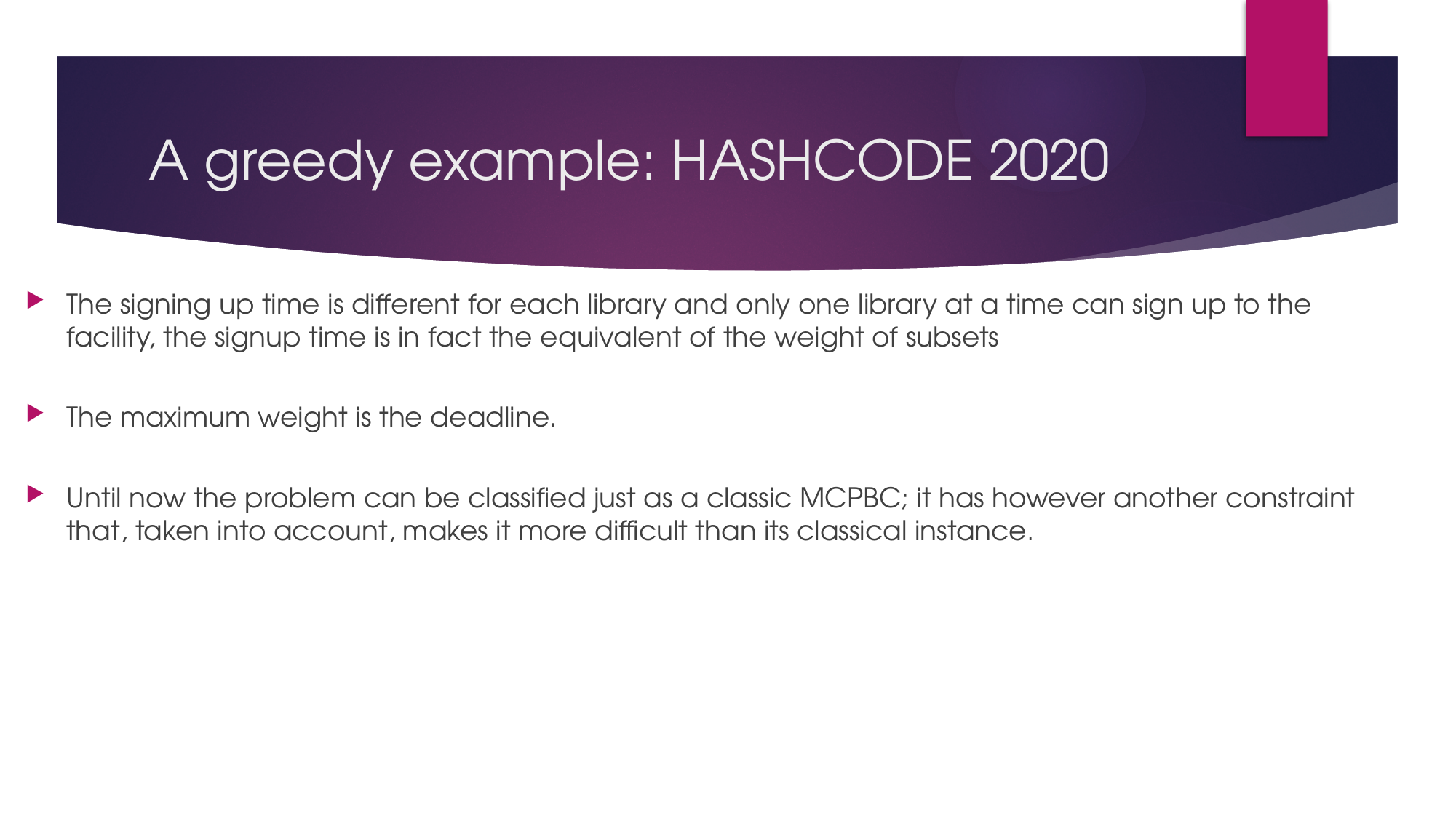

# A greedy example: HASHCODE 2020
The signing up time is different for each library and only one library at a time can sign up to the facility, the signup time is in fact the equivalent of the weight of subsets
The maximum weight is the deadline.
Until now the problem can be classified just as a classic MCPBC; it has however another constraint that, taken into account, makes it more difficult than its classical instance.